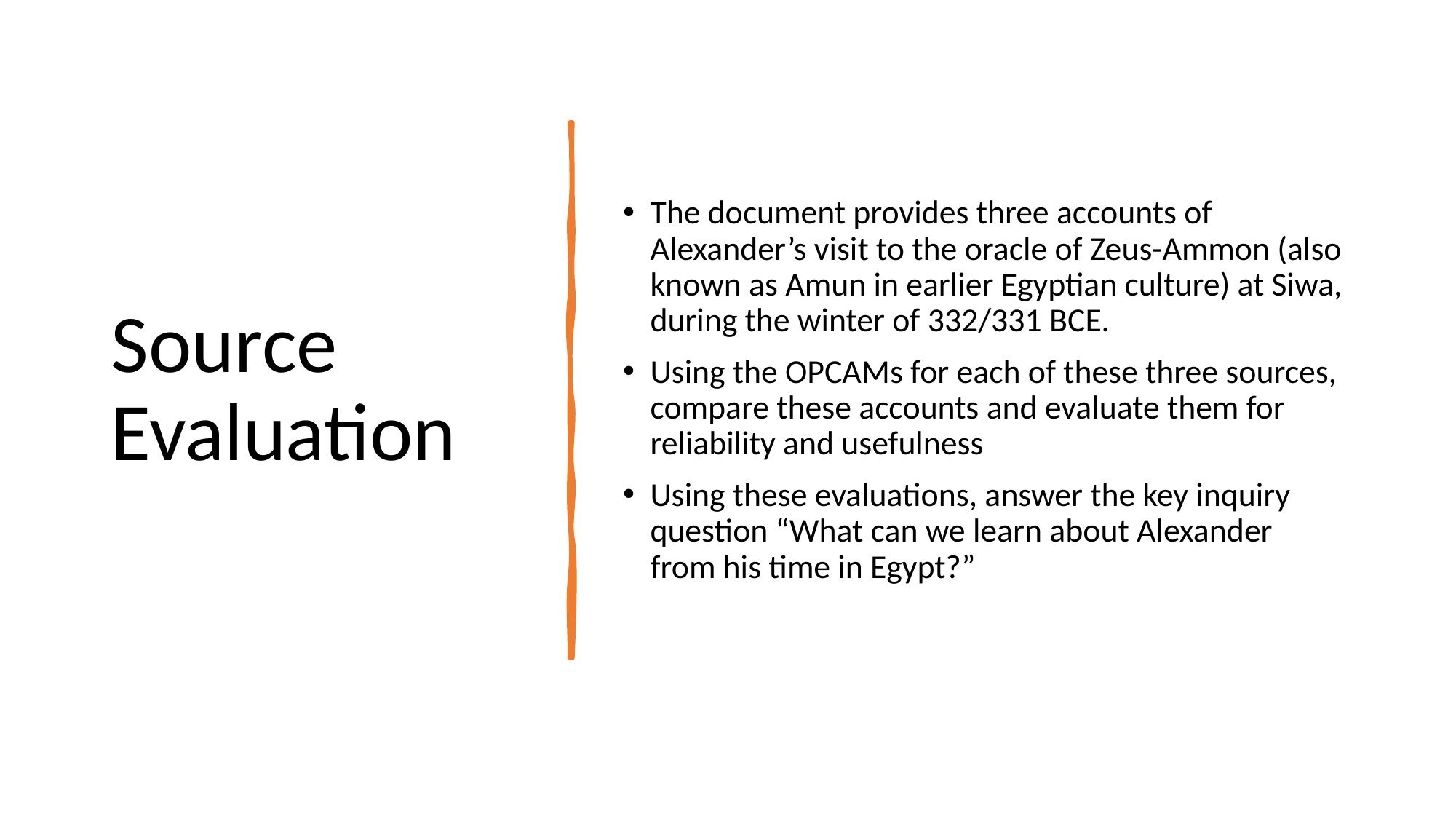

# Source Evaluation
The document provides three accounts of Alexander’s visit to the oracle of Zeus-Ammon (also known as Amun in earlier Egyptian culture) at Siwa, during the winter of 332/331 BCE.
Using the OPCAMs for each of these three sources, compare these accounts and evaluate them for reliability and usefulness
Using these evaluations, answer the key inquiry question “What can we learn about Alexander from his time in Egypt?”